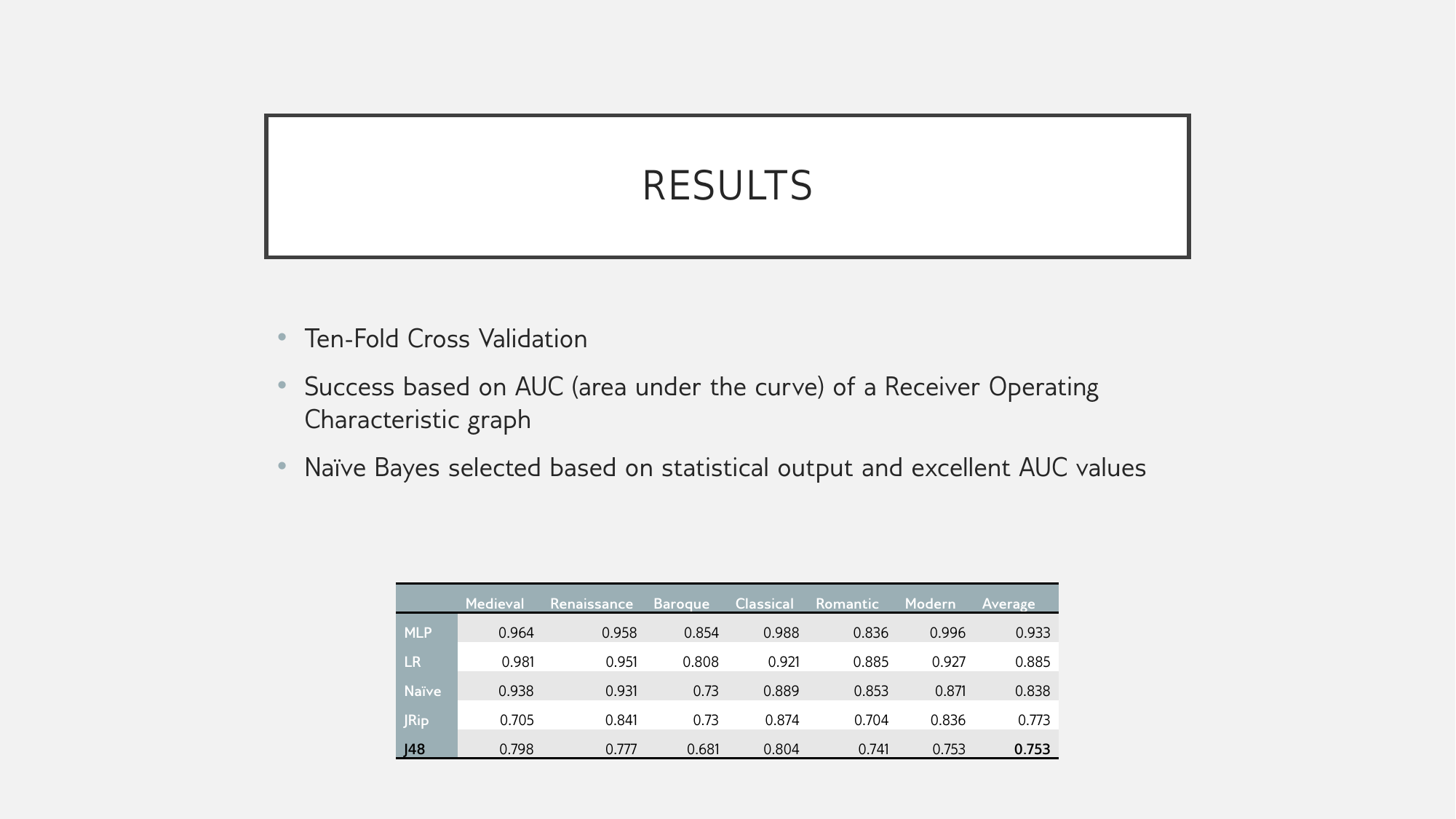

# Results
Ten-Fold Cross Validation
Success based on AUC (area under the curve) of a Receiver Operating Characteristic graph
Naïve Bayes selected based on statistical output and excellent AUC values
|  | Medieval | Renaissance | Baroque | Classical | Romantic | Modern | Average |
| --- | --- | --- | --- | --- | --- | --- | --- |
| MLP | 0.964 | 0.958 | 0.854 | 0.988 | 0.836 | 0.996 | 0.933 |
| LR | 0.981 | 0.951 | 0.808 | 0.921 | 0.885 | 0.927 | 0.885 |
| Naïve | 0.938 | 0.931 | 0.73 | 0.889 | 0.853 | 0.871 | 0.838 |
| JRip | 0.705 | 0.841 | 0.73 | 0.874 | 0.704 | 0.836 | 0.773 |
| J48 | 0.798 | 0.777 | 0.681 | 0.804 | 0.741 | 0.753 | 0.753 |